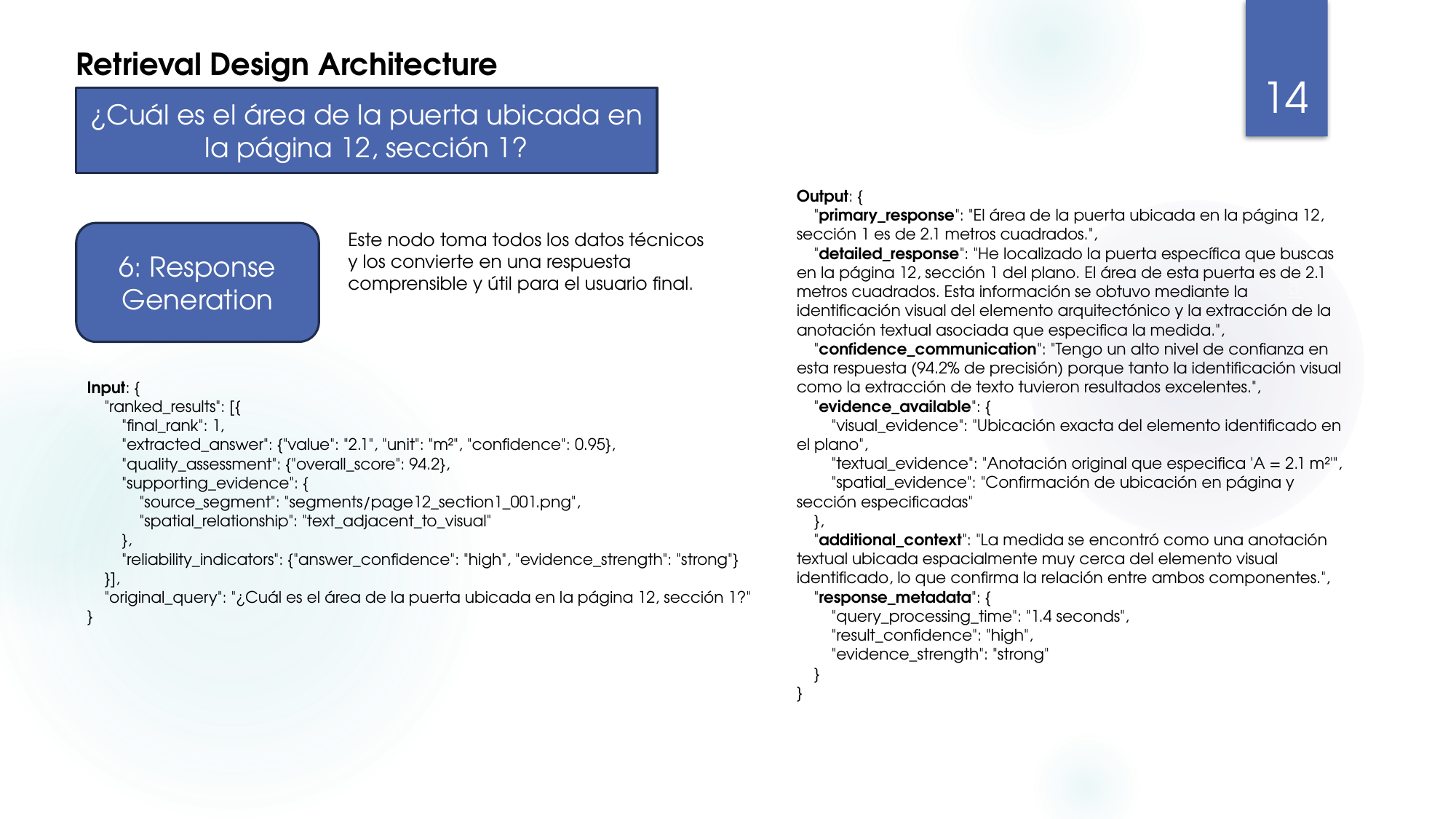

# Retrieval Design Architecture
14
¿Cuál es el área de la puerta ubicada en la página 12, sección 1?
Output: {
    "primary_response": "El área de la puerta ubicada en la página 12, sección 1 es de 2.1 metros cuadrados.",
    "detailed_response": "He localizado la puerta específica que buscas en la página 12, sección 1 del plano. El área de esta puerta es de 2.1 metros cuadrados. Esta información se obtuvo mediante la identificación visual del elemento arquitectónico y la extracción de la anotación textual asociada que especifica la medida.",
    "confidence_communication": "Tengo un alto nivel de confianza en esta respuesta (94.2% de precisión) porque tanto la identificación visual como la extracción de texto tuvieron resultados excelentes.",
    "evidence_available": {
        "visual_evidence": "Ubicación exacta del elemento identificado en el plano",
        "textual_evidence": "Anotación original que especifica 'A = 2.1 m²'",
        "spatial_evidence": "Confirmación de ubicación en página y sección especificadas"
    },
    "additional_context": "La medida se encontró como una anotación textual ubicada espacialmente muy cerca del elemento visual identificado, lo que confirma la relación entre ambos componentes.",
    "response_metadata": {
        "query_processing_time": "1.4 seconds",
        "result_confidence": "high",
        "evidence_strength": "strong"
    }
}
6: Response Generation
Este nodo toma todos los datos técnicos y los convierte en una respuesta comprensible y útil para el usuario final.
Input: {
    "ranked_results": [{
        "final_rank": 1,
        "extracted_answer": {"value": "2.1", "unit": "m²", "confidence": 0.95},
        "quality_assessment": {"overall_score": 94.2},
        "supporting_evidence": {
            "source_segment": "segments/page12_section1_001.png",
            "spatial_relationship": "text_adjacent_to_visual"
        },
        "reliability_indicators": {"answer_confidence": "high", "evidence_strength": "strong"}
    }],
    "original_query": "¿Cuál es el área de la puerta ubicada en la página 12, sección 1?"
}
Revisión anual
11 de septiembre de 2025